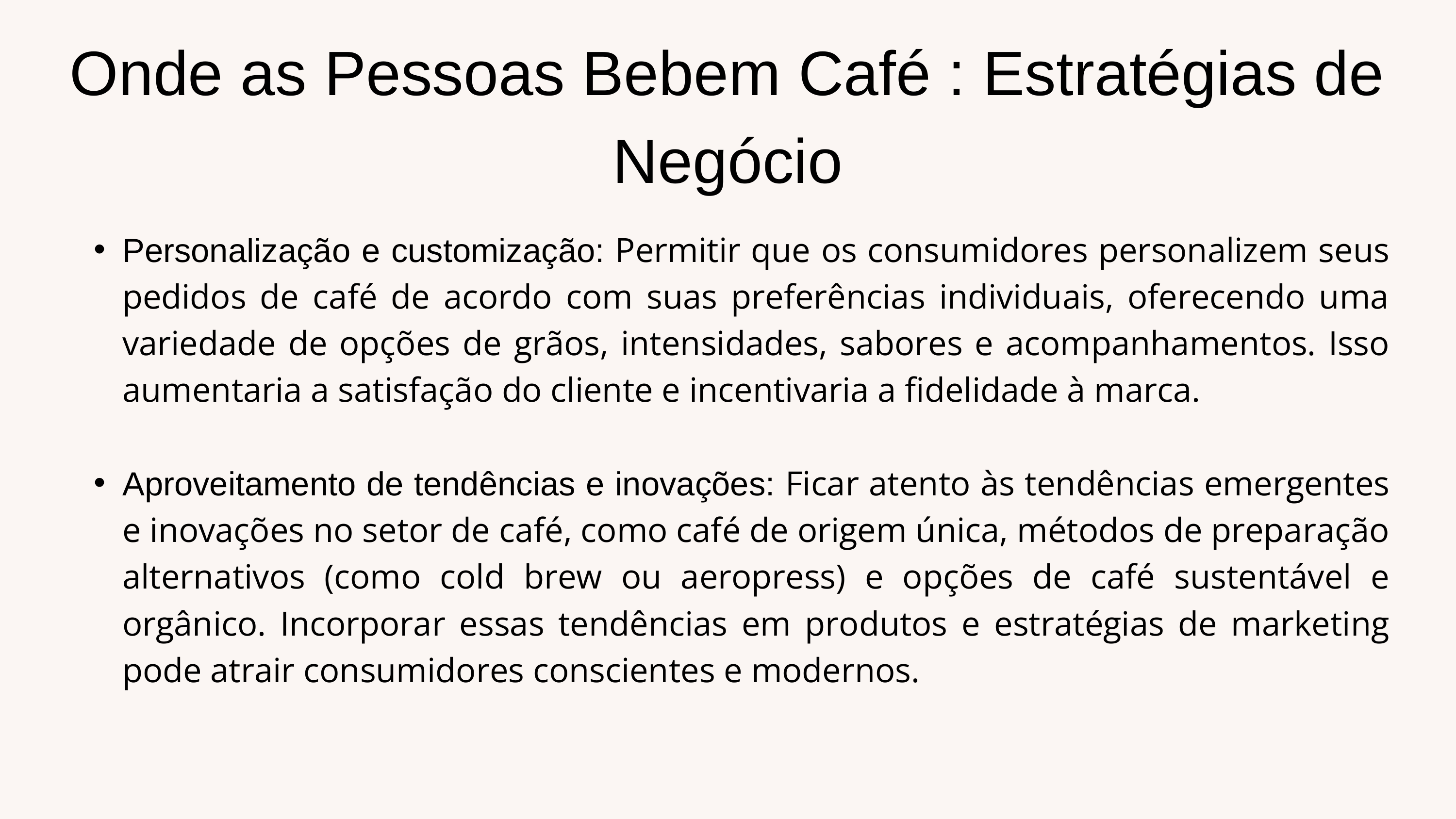

Onde as Pessoas Bebem Café : Estratégias de Negócio
Personalização e customização: Permitir que os consumidores personalizem seus pedidos de café de acordo com suas preferências individuais, oferecendo uma variedade de opções de grãos, intensidades, sabores e acompanhamentos. Isso aumentaria a satisfação do cliente e incentivaria a fidelidade à marca.

Aproveitamento de tendências e inovações: Ficar atento às tendências emergentes e inovações no setor de café, como café de origem única, métodos de preparação alternativos (como cold brew ou aeropress) e opções de café sustentável e orgânico. Incorporar essas tendências em produtos e estratégias de marketing pode atrair consumidores conscientes e modernos.